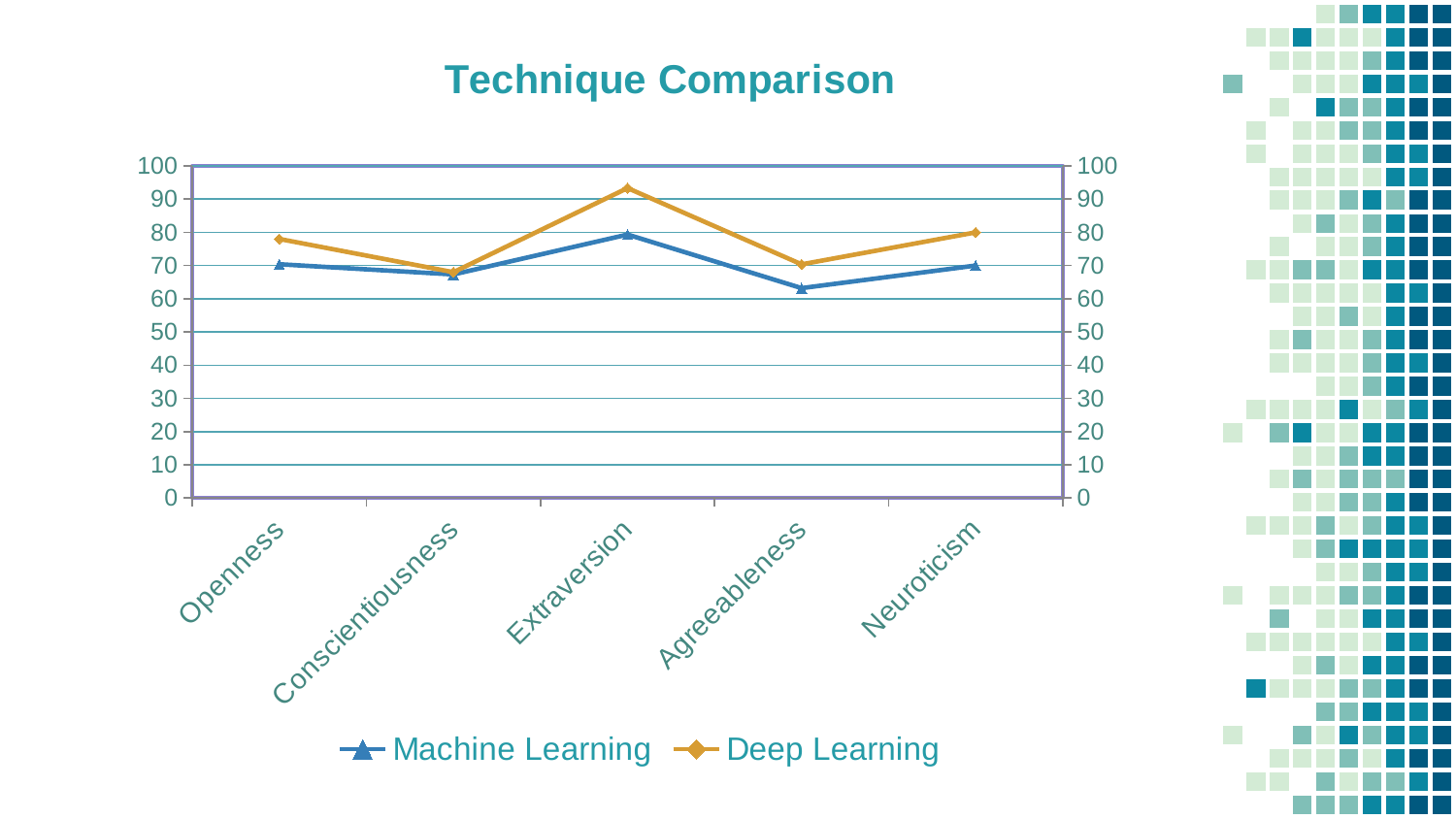

### Chart: Technique Comparison

| Category | Machine Learning | Deep Learning |
|---|---|---|
| Openness | 70.4 | 78.0 |
| Conscientiousness | 67.33 | 68.0 |
| Extraversion | 79.33 | 93.33 |
| Agreeableness | 63.2 | 70.37 |
| Neuroticism | 70.0 | 80.0 |